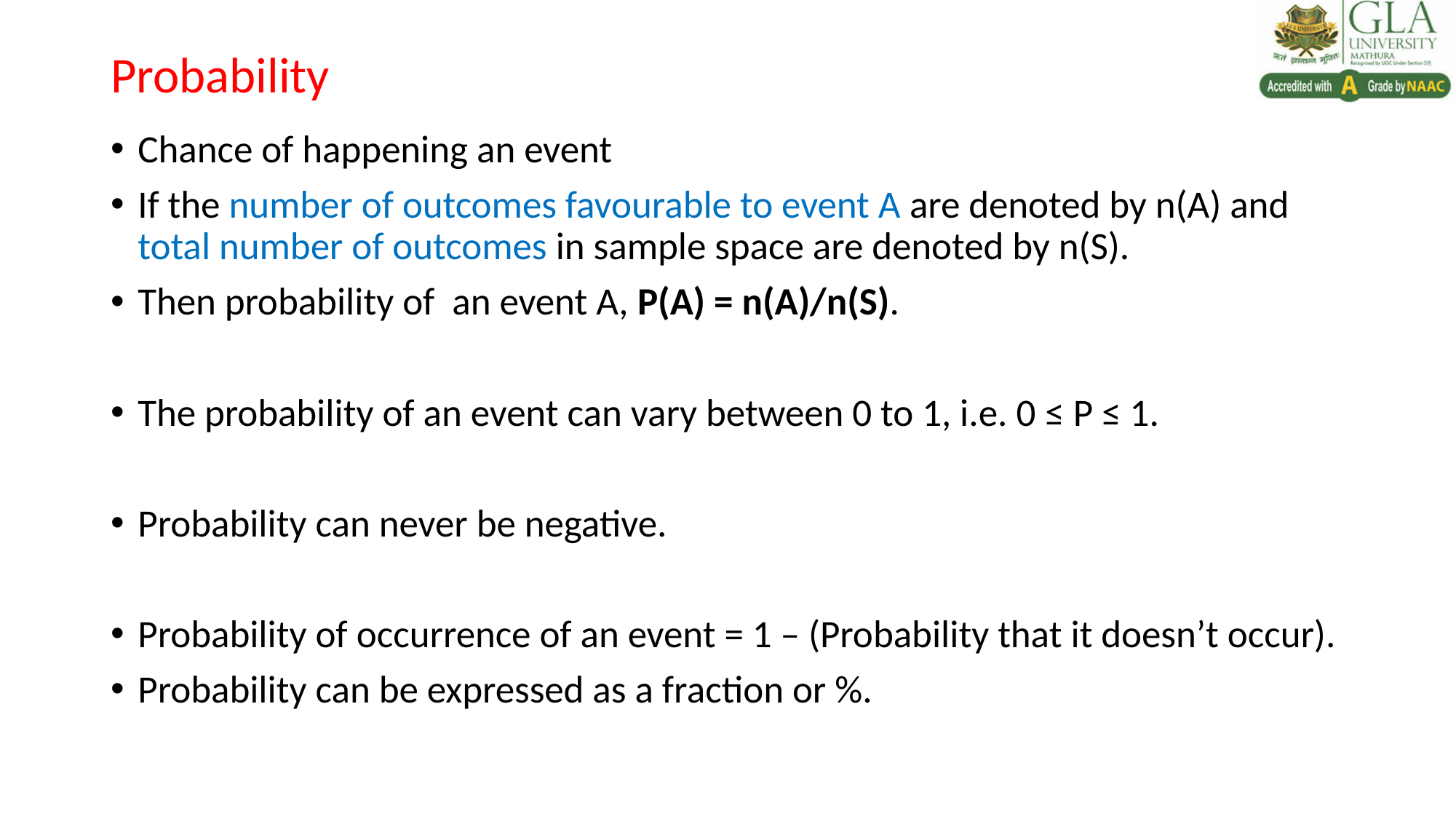

# Probability
Chance of happening an event
If the number of outcomes favourable to event A are denoted by n(A) and total number of outcomes in sample space are denoted by n(S).
Then probability of  an event A, P(A) = n(A)/n(S).

The probability of an event can vary between 0 to 1, i.e. 0 ≤ P ≤ 1.

Probability can never be negative.

Probability of occurrence of an event = 1 – (Probability that it doesn’t occur).
Probability can be expressed as a fraction or %.